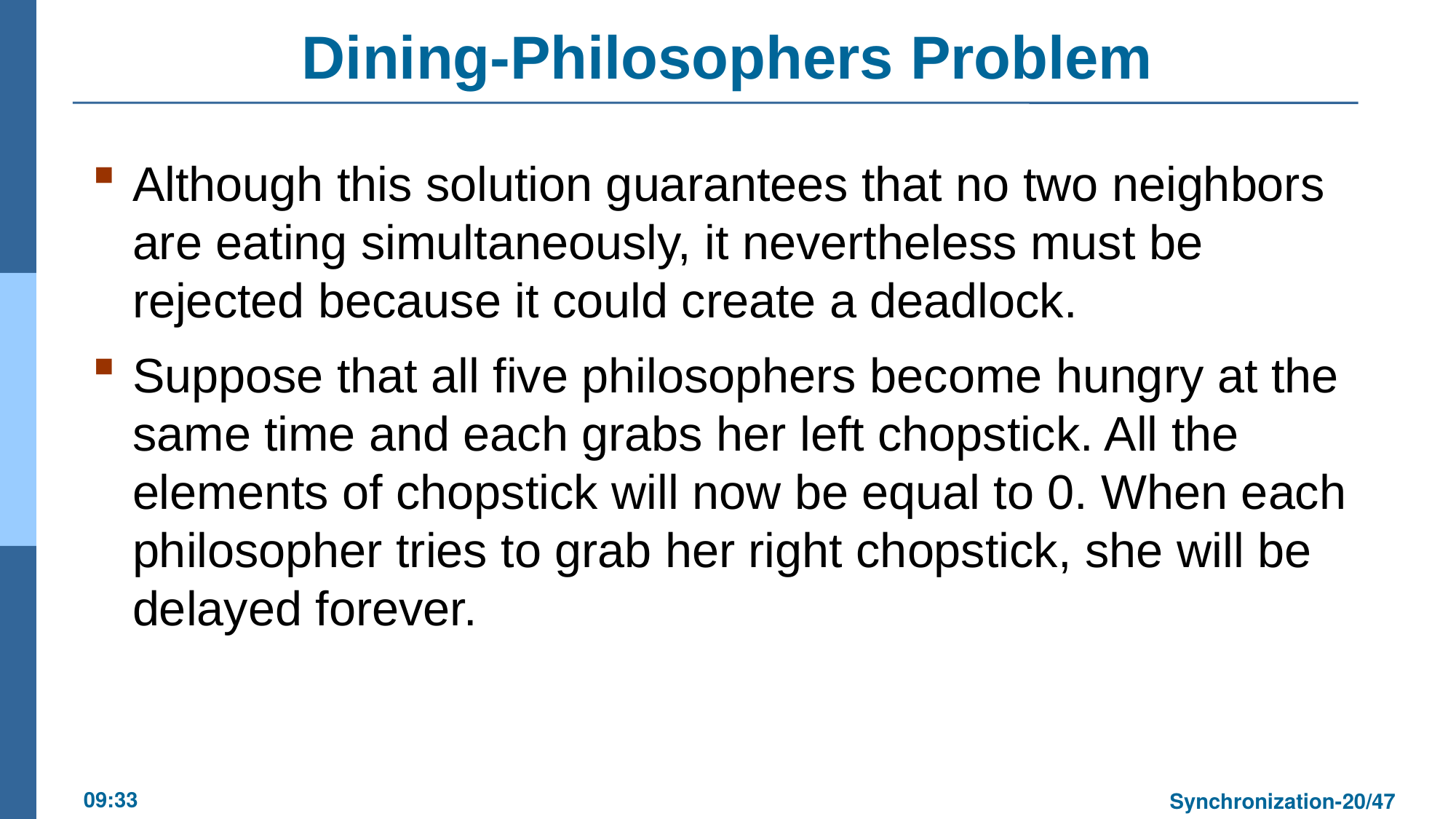

# Dining-Philosophers Problem
Although this solution guarantees that no two neighbors are eating simultaneously, it nevertheless must be rejected because it could create a deadlock.
Suppose that all five philosophers become hungry at the same time and each grabs her left chopstick. All the elements of chopstick will now be equal to 0. When each philosopher tries to grab her right chopstick, she will be delayed forever.